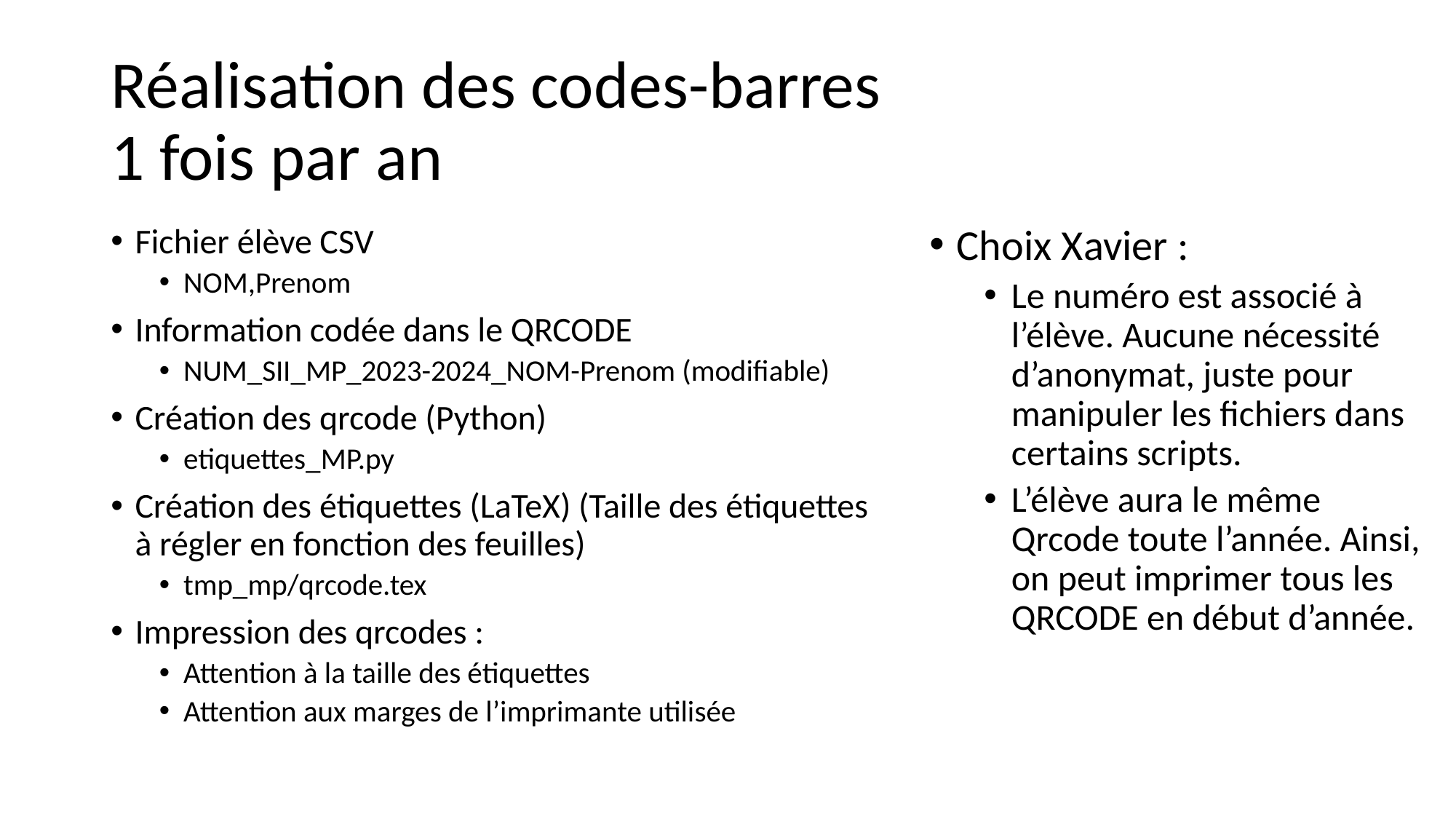

# Réalisation des codes-barres 1 fois par an
Fichier élève CSV
NOM,Prenom
Information codée dans le QRCODE
NUM_SII_MP_2023-2024_NOM-Prenom (modifiable)
Création des qrcode (Python)
etiquettes_MP.py
Création des étiquettes (LaTeX) (Taille des étiquettes à régler en fonction des feuilles)
tmp_mp/qrcode.tex
Impression des qrcodes :
Attention à la taille des étiquettes
Attention aux marges de l’imprimante utilisée

Choix Xavier :
Le numéro est associé à l’élève. Aucune nécessité d’anonymat, juste pour manipuler les fichiers dans certains scripts.
L’élève aura le même Qrcode toute l’année. Ainsi, on peut imprimer tous les QRCODE en début d’année.